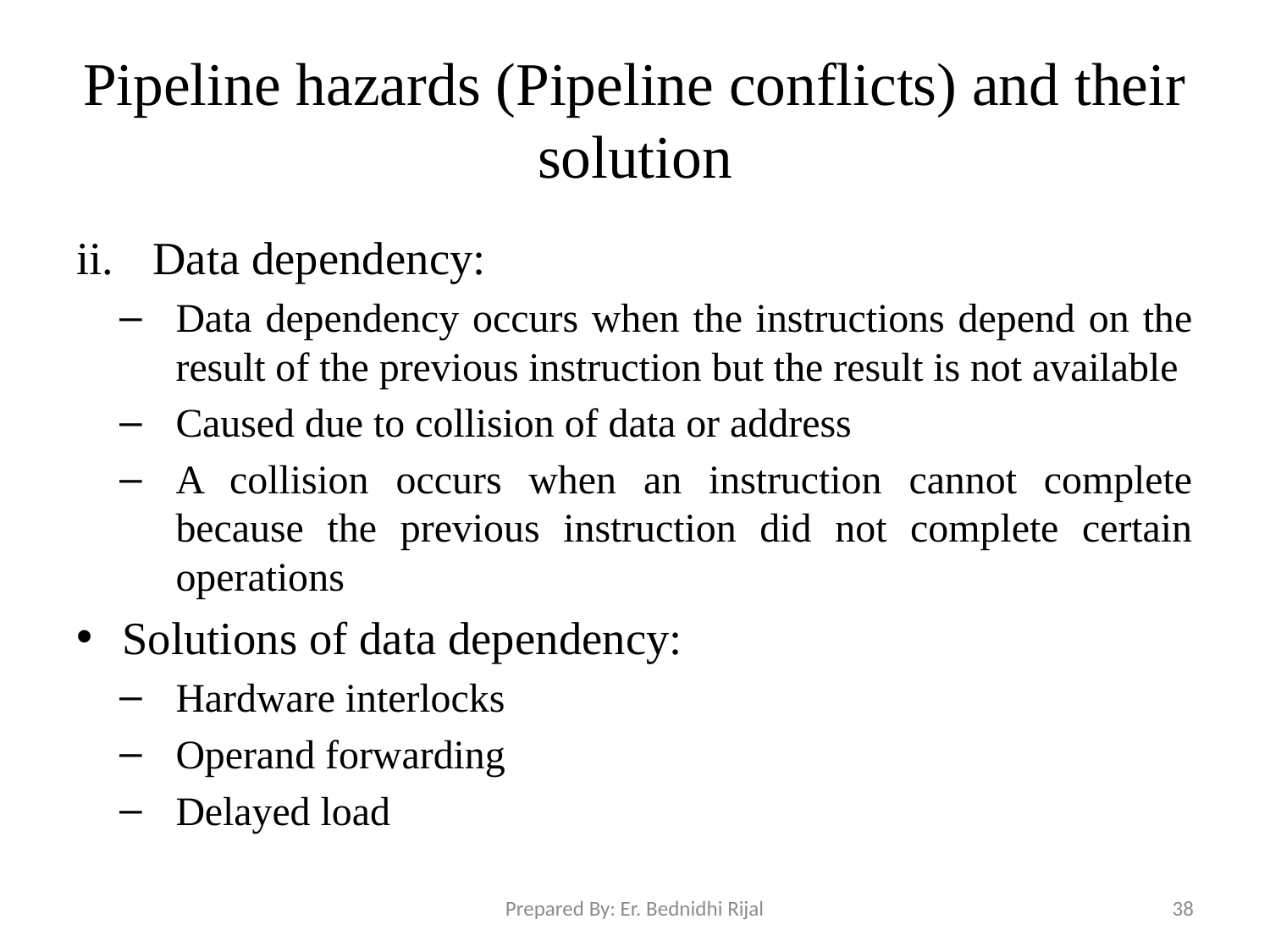

# Pipeline hazards (Pipeline conflicts) and their solution
Data dependency:
Data dependency occurs when the instructions depend on the result of the previous instruction but the result is not available
Caused due to collision of data or address
A collision occurs when an instruction cannot complete because the previous instruction did not complete certain operations
Solutions of data dependency:
Hardware interlocks
Operand forwarding
Delayed load
Prepared By: Er. Bednidhi Rijal
38